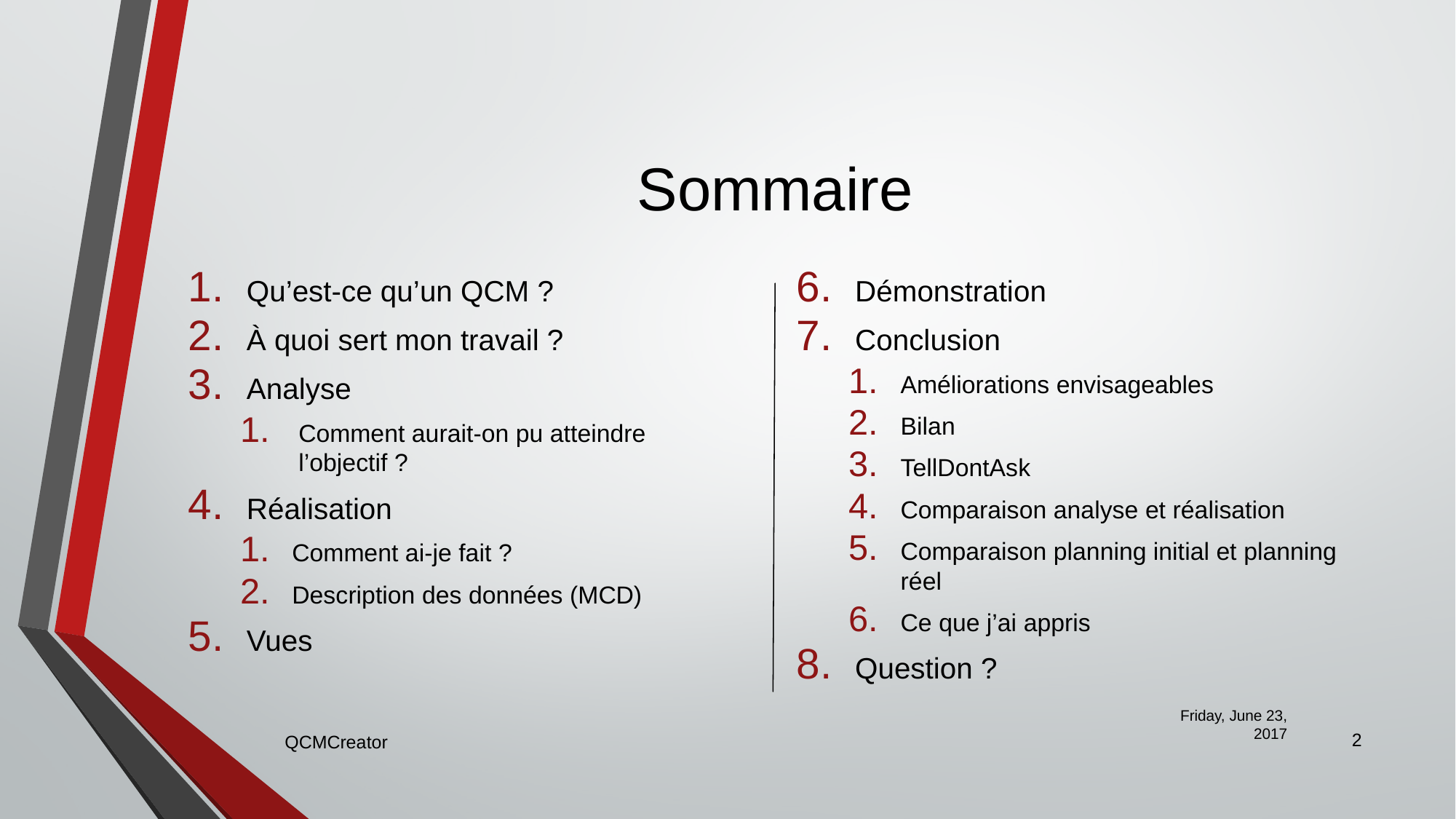

# Sommaire
Qu’est-ce qu’un QCM ?
À quoi sert mon travail ?
Analyse
Comment aurait-on pu atteindre l’objectif ?
Réalisation
Comment ai-je fait ?
Description des données (MCD)
Vues
Démonstration
Conclusion
Améliorations envisageables
Bilan
TellDontAsk
Comparaison analyse et réalisation
Comparaison planning initial et planning réel
Ce que j’ai appris
Question ?
2
QCMCreator
Friday, June 23, 2017